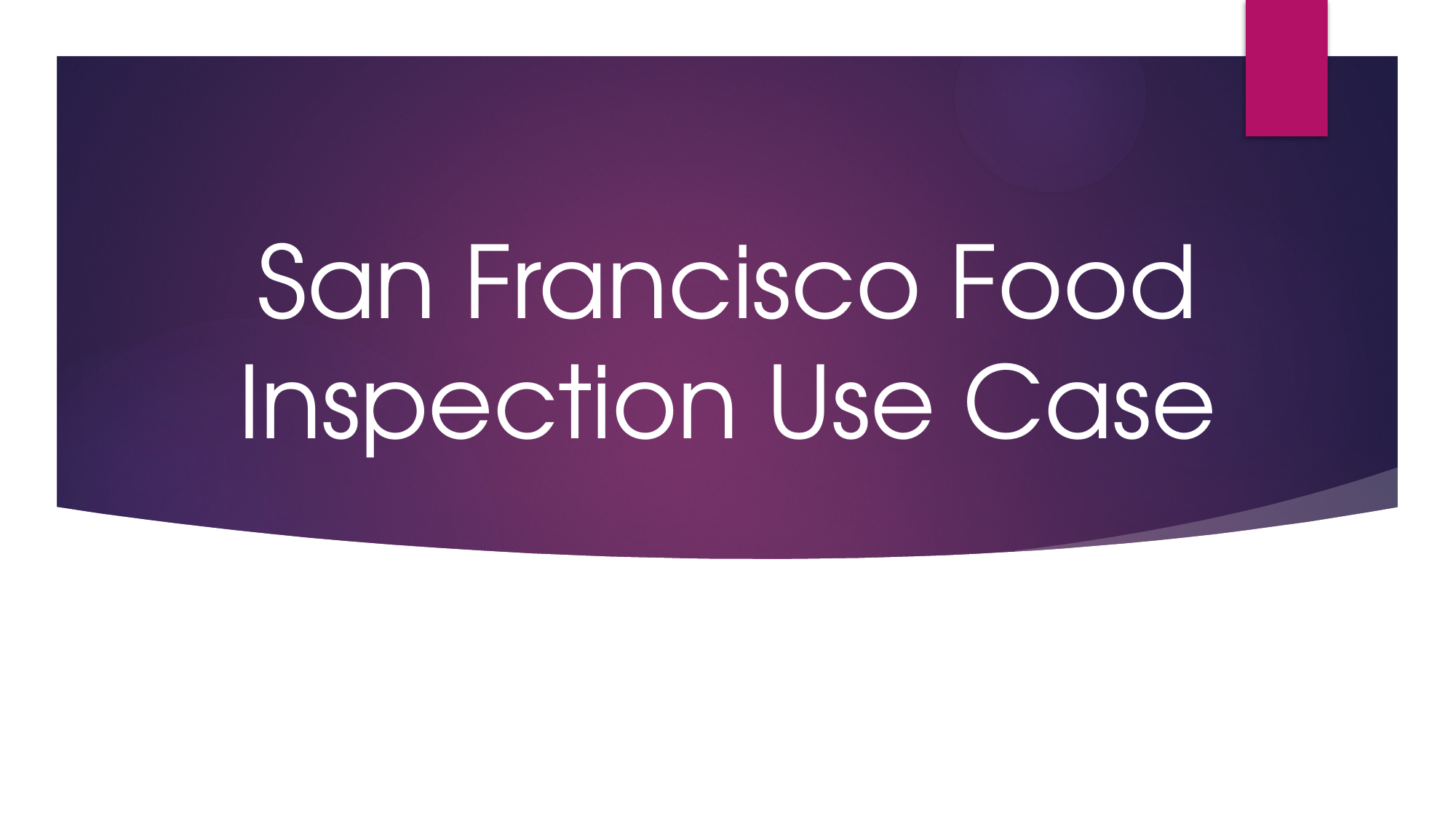

# San Francisco Food Inspection Use Case